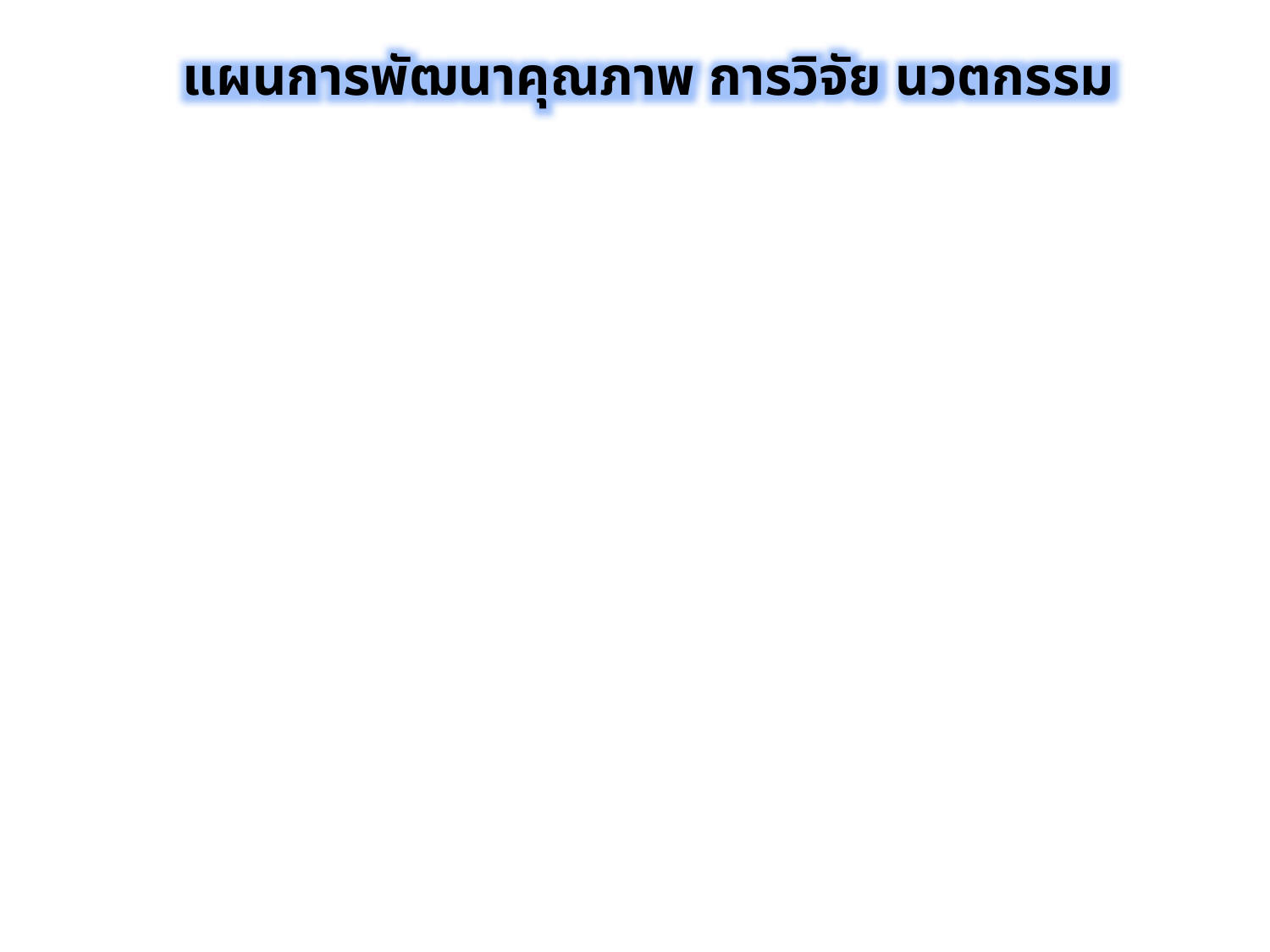

แผนการพัฒนาคุณภาพ การวิจัย นวตกรรม